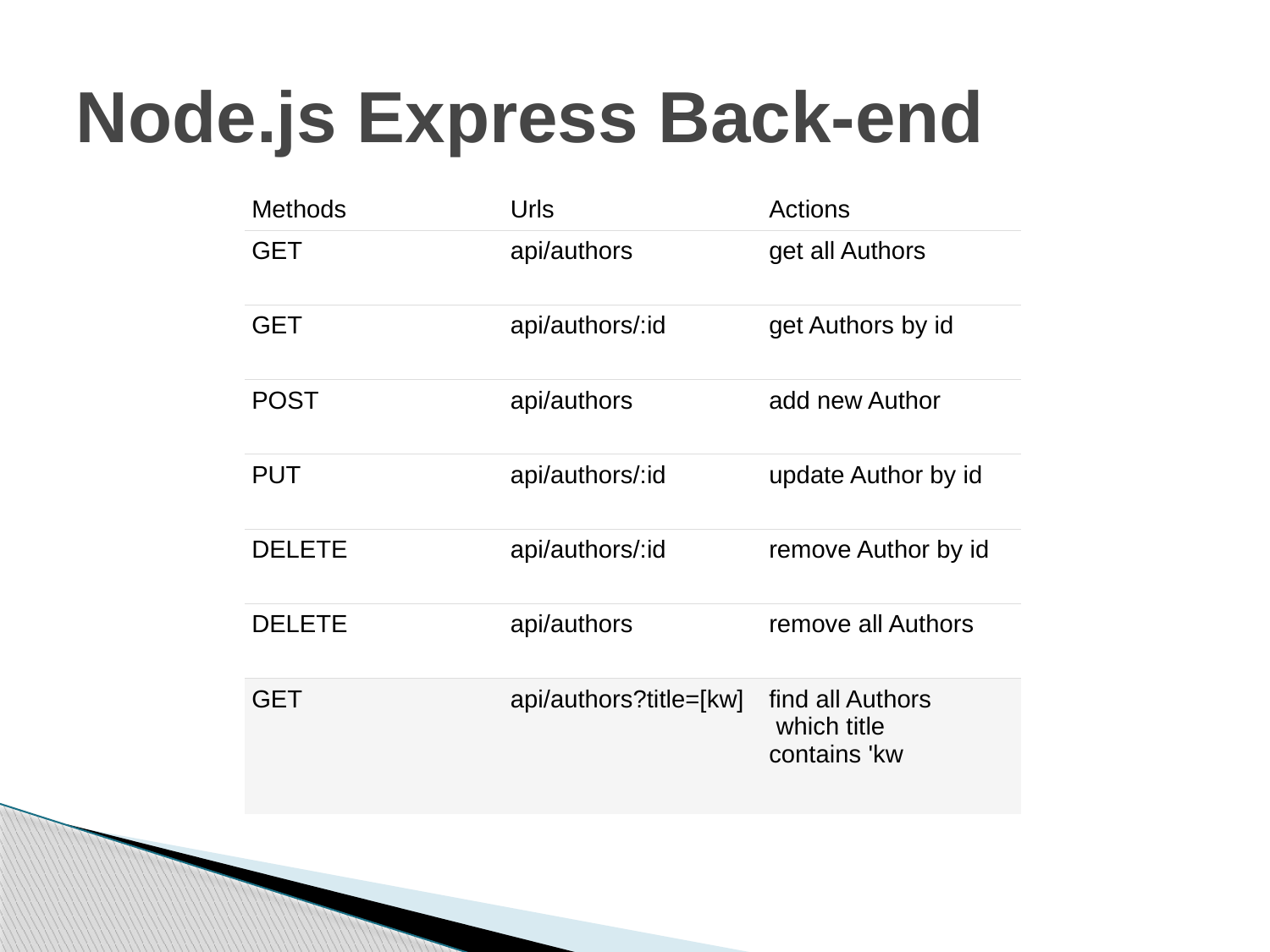

# Node.js Express Back-end
| Methods | Urls | Actions |
| --- | --- | --- |
| GET | api/authors | get all Authors |
| GET | api/authors/:id | get Authors by id |
| POST | api/authors | add new Author |
| PUT | api/authors/:id | update Author by id |
| DELETE | api/authors/:id | remove Author by id |
| DELETE | api/authors | remove all Authors |
| GET | api/authors?title=[kw] | find all Authors which title contains 'kw |